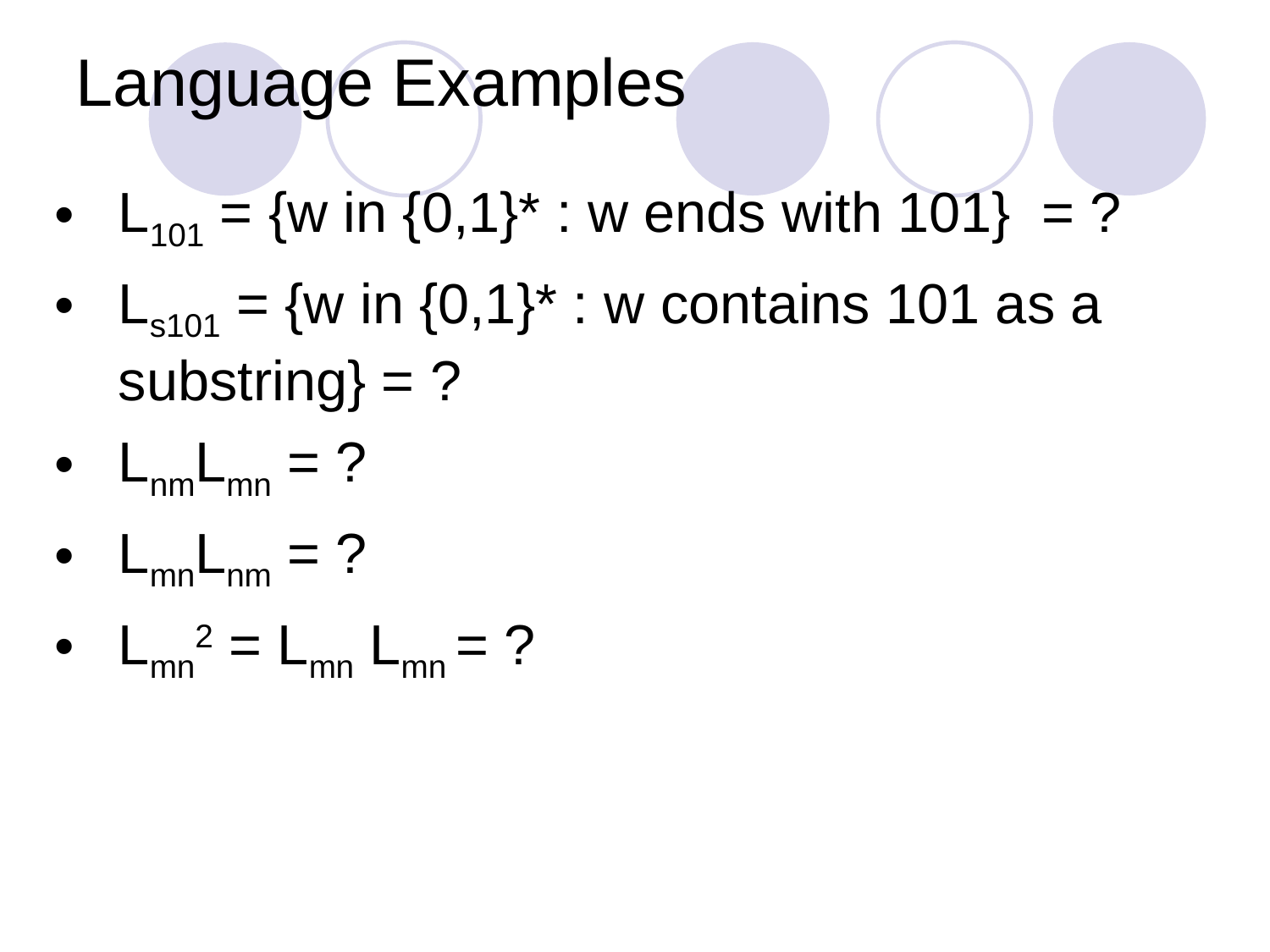

# Language Examples
L101 = {w in {0,1}* : w ends with 101}  = ?
Ls101 = {w in {0,1}* : w contains 101 as a substring} = ?
LnmLmn = ?
LmnLnm = ?
Lmn2 = Lmn Lmn = ?